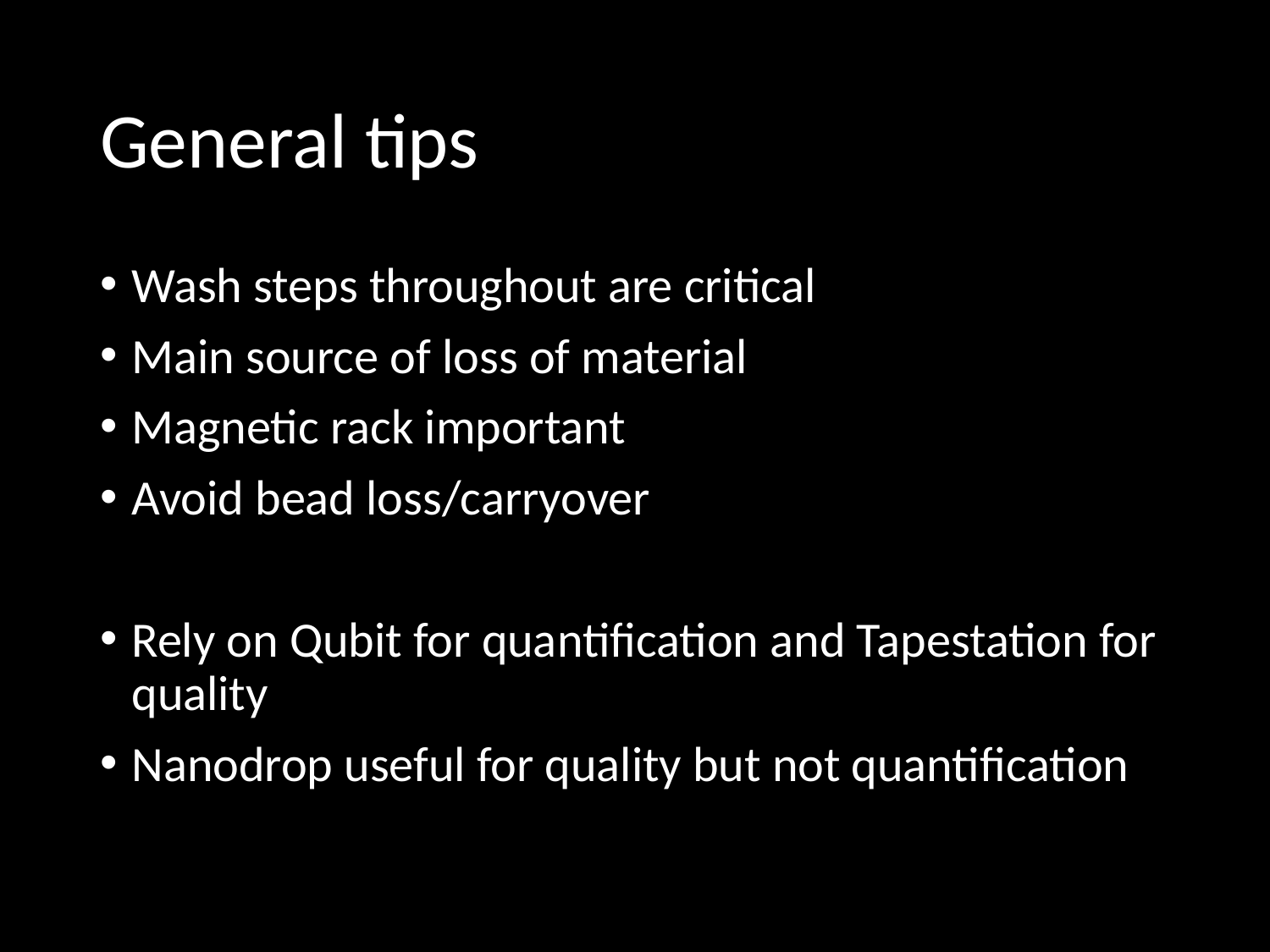

# General tips
Wash steps throughout are critical
Main source of loss of material
Magnetic rack important
Avoid bead loss/carryover

Rely on Qubit for quantification and Tapestation for quality
Nanodrop useful for quality but not quantification